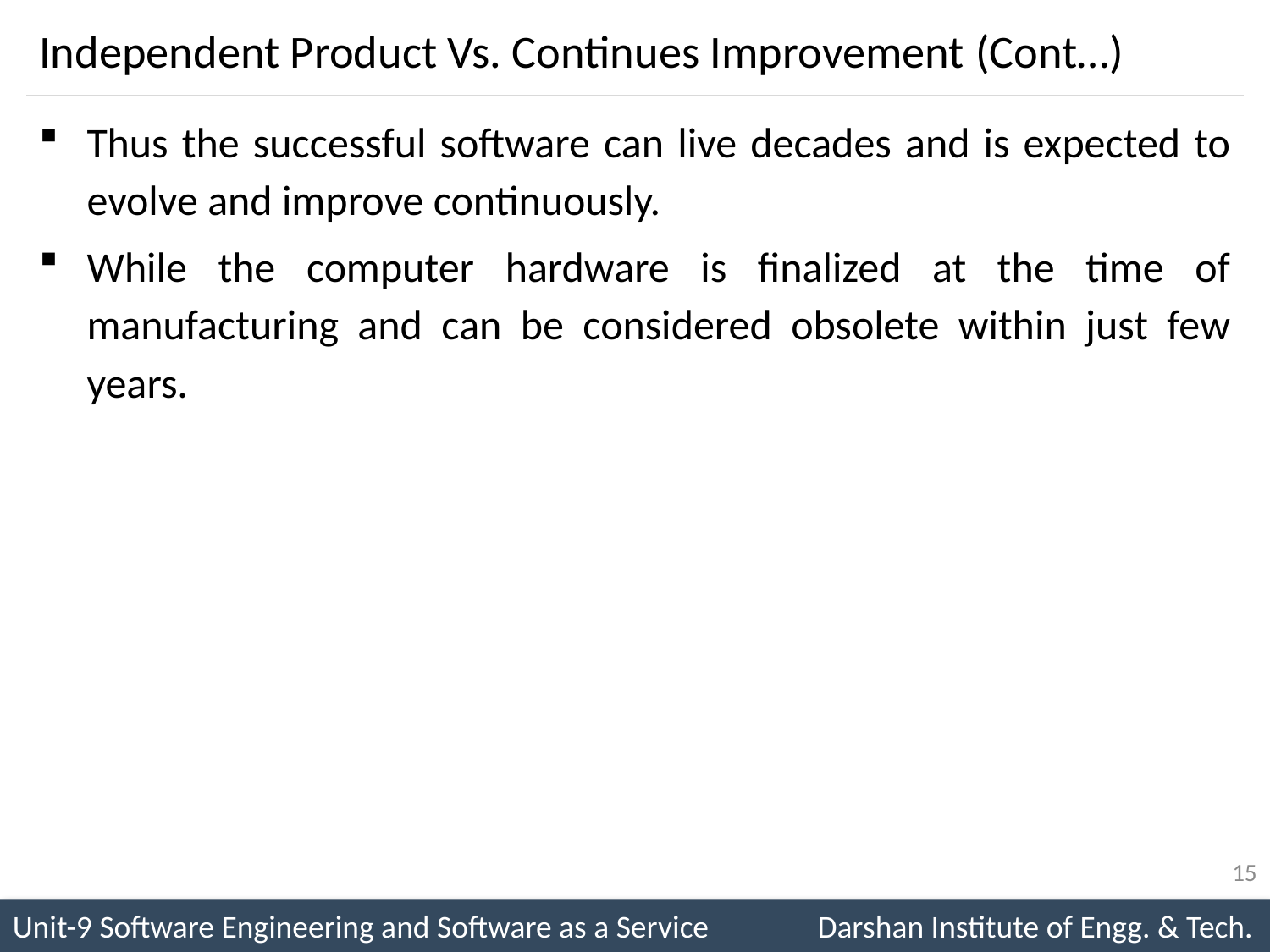

# Independent Product Vs. Continues Improvement (Cont…)
Thus the successful software can live decades and is expected to evolve and improve continuously.
While the computer hardware is finalized at the time of manufacturing and can be considered obsolete within just few years.
15